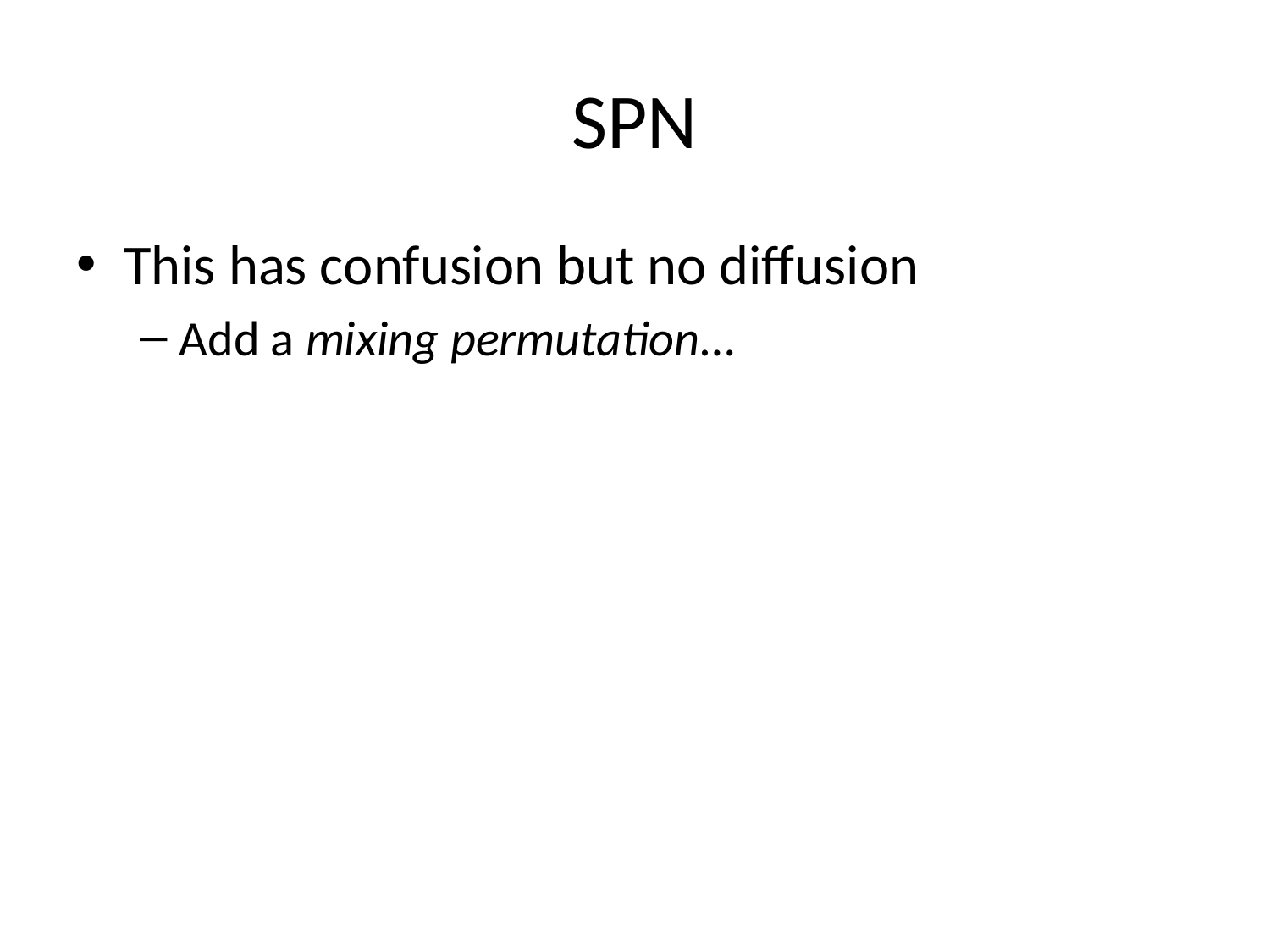

# SPN
This has confusion but no diffusion
Add a mixing permutation…